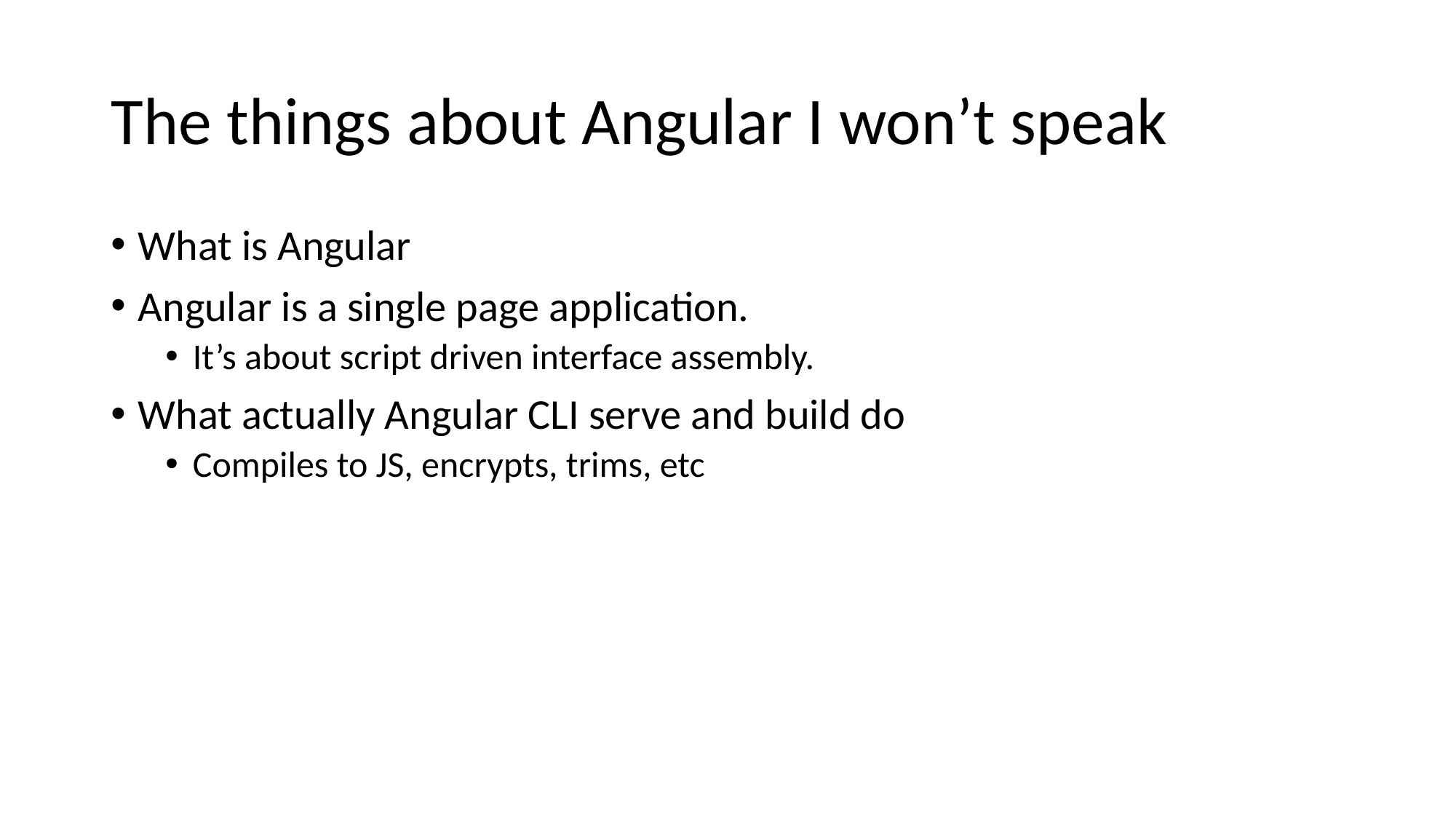

# The things about Angular I won’t speak
What is Angular
Angular is a single page application.
It’s about script driven interface assembly.
What actually Angular CLI serve and build do
Compiles to JS, encrypts, trims, etc